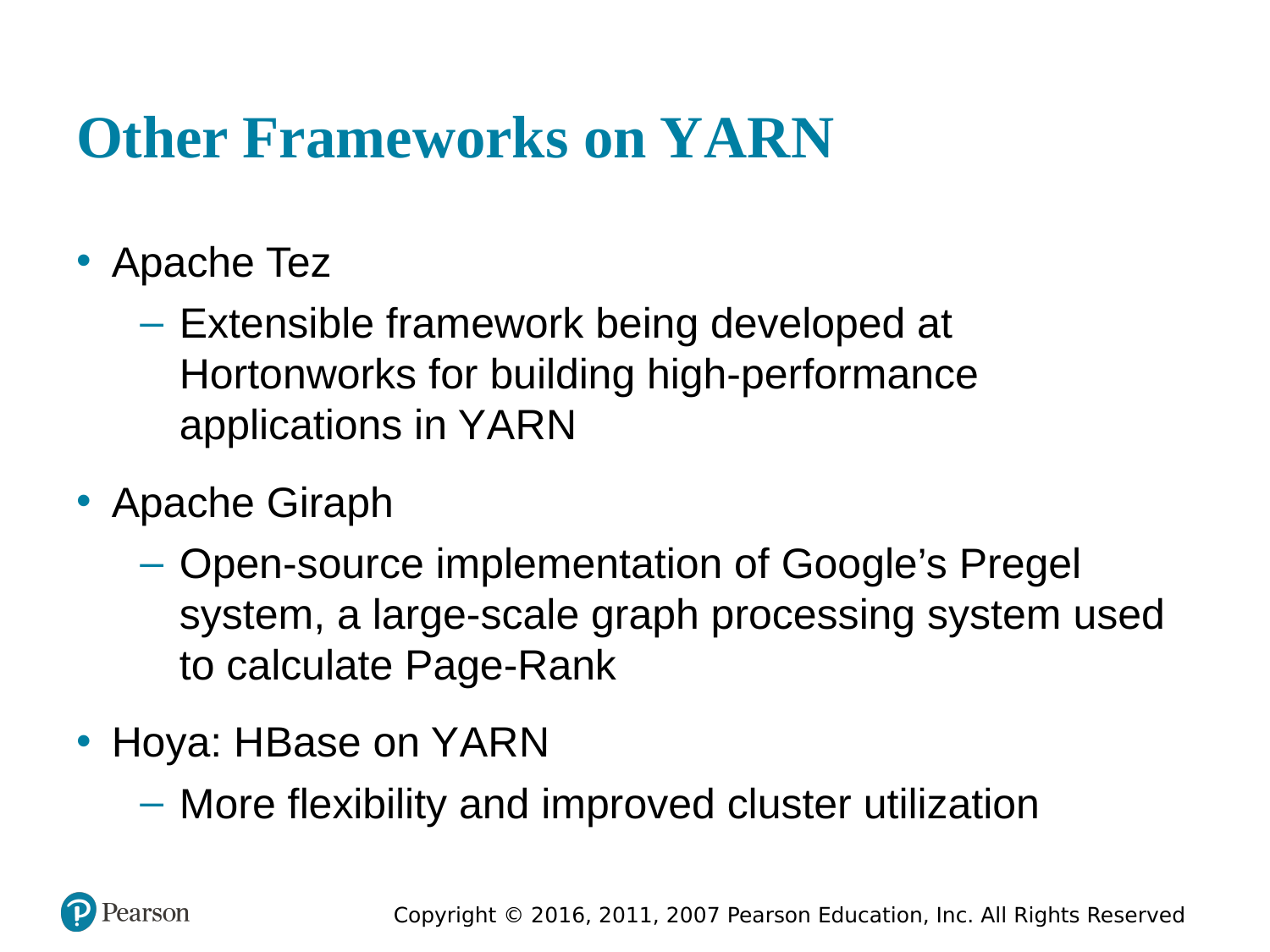

# Other Frameworks on Y A R N
Apache Tez
Extensible framework being developed at Hortonworks for building high-performance applications in Y A R N
Apache Giraph
Open-source implementation of Google’s Pregel system, a large-scale graph processing system used to calculate Page-Rank
Hoya: H Base on Y A R N
More flexibility and improved cluster utilization